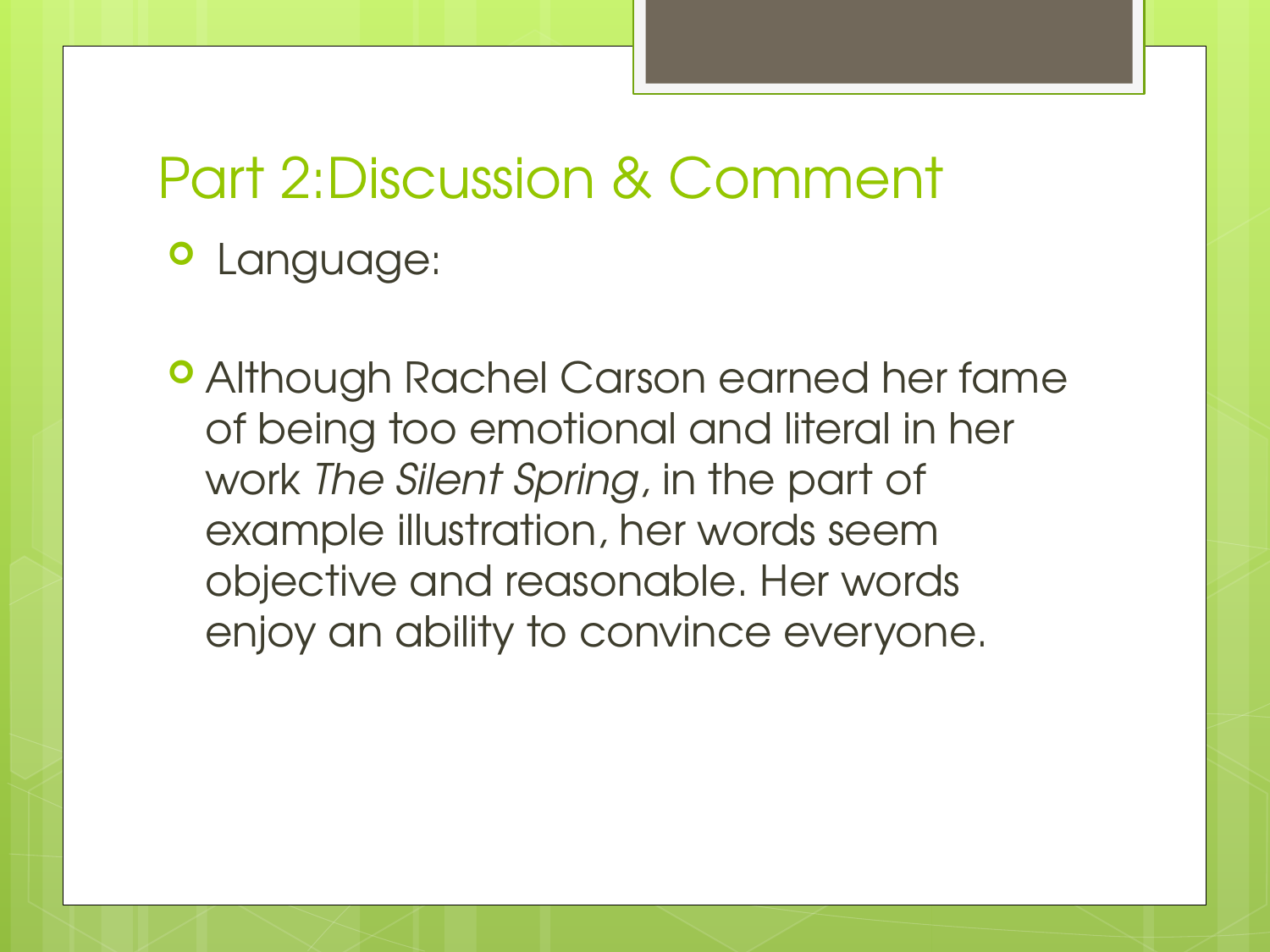

# Part 2:Discussion & Comment
 Language:

Although Rachel Carson earned her fame of being too emotional and literal in her work The Silent Spring, in the part of example illustration, her words seem objective and reasonable. Her words enjoy an ability to convince everyone.